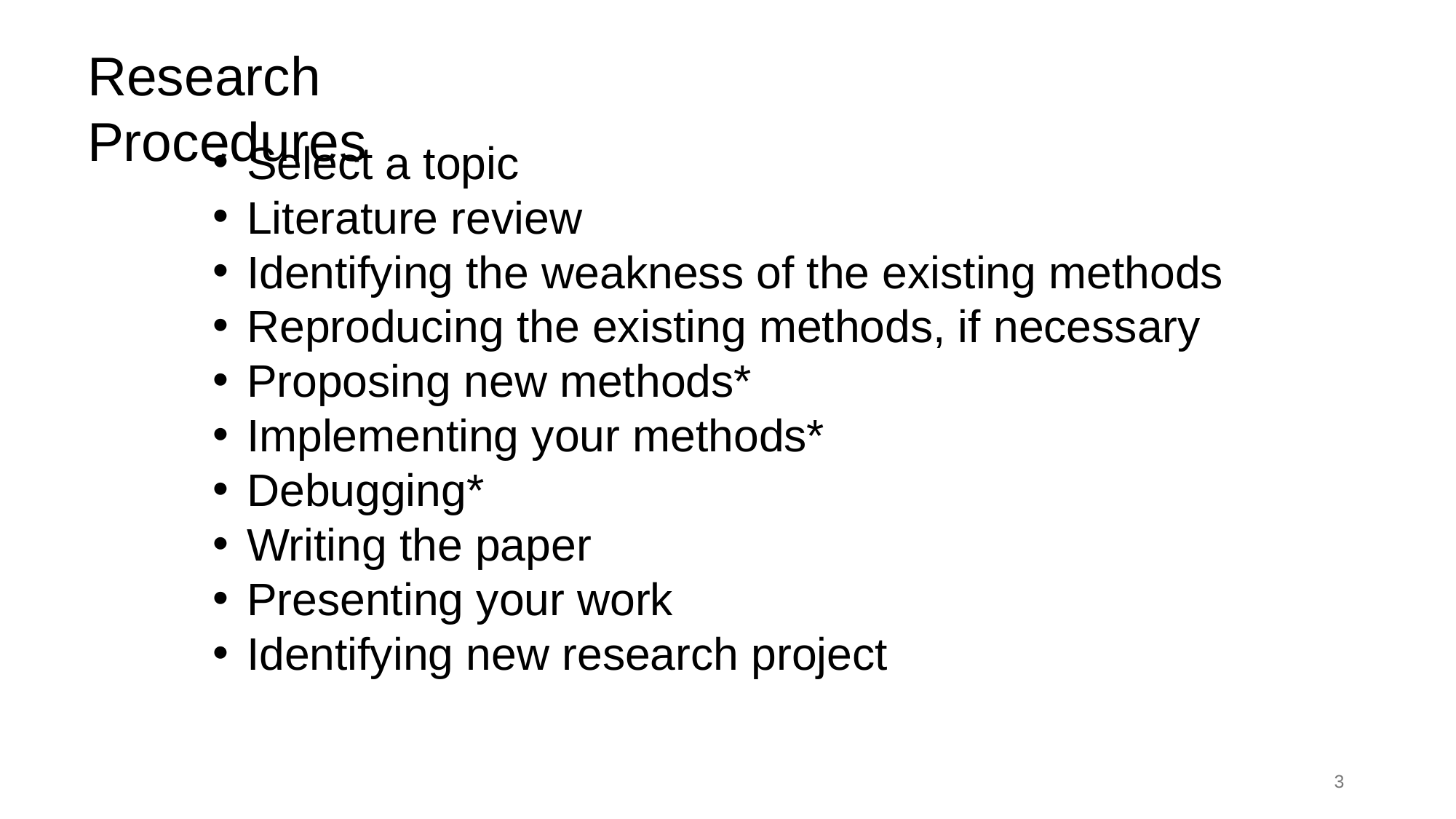

Research Procedures
Select a topic
Literature review
Identifying the weakness of the existing methods
Reproducing the existing methods, if necessary
Proposing new methods*
Implementing your methods*
Debugging*
Writing the paper
Presenting your work
Identifying new research project
3